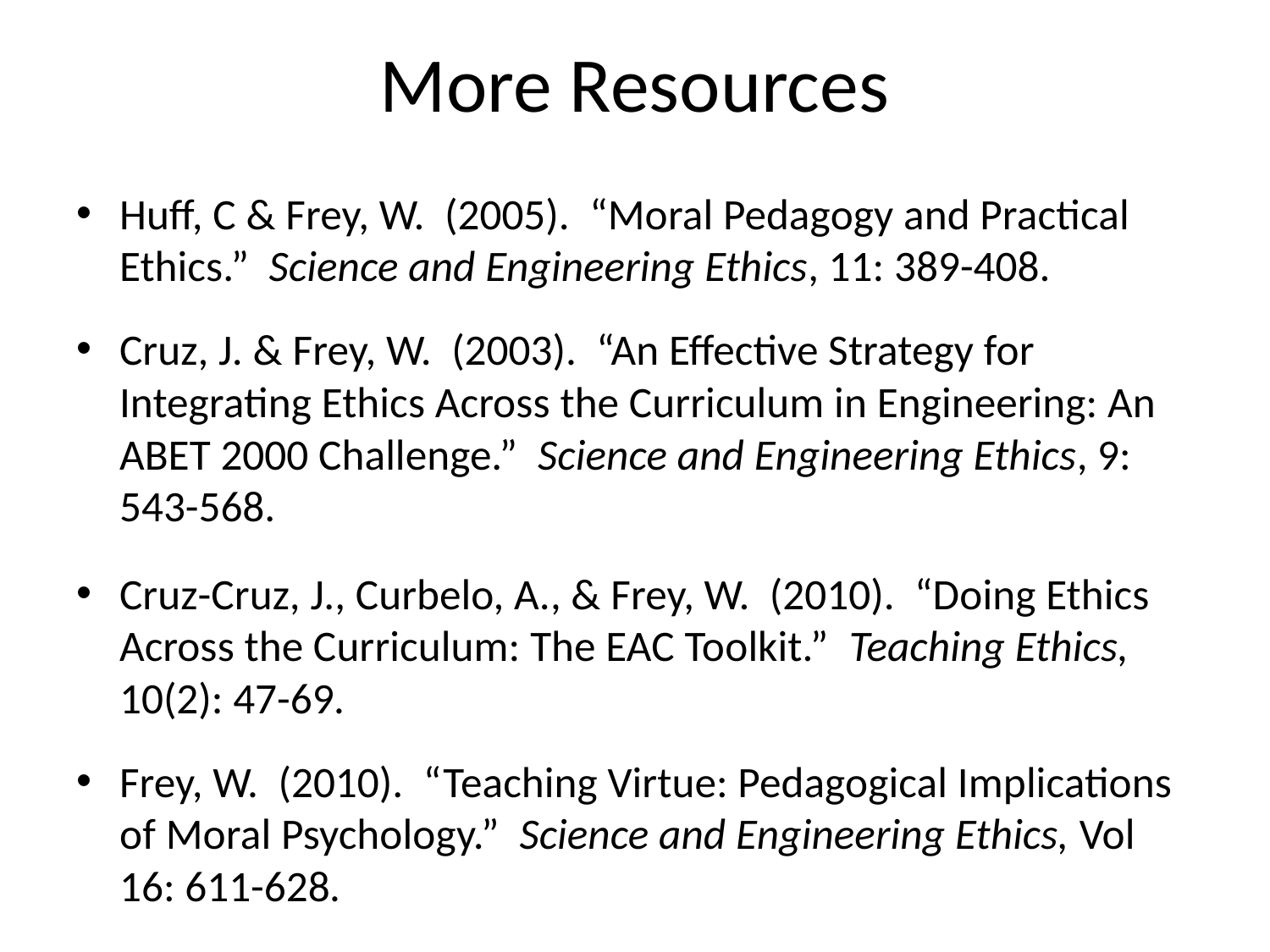

# More Resources
Huff, C & Frey, W.  (2005).  “Moral Pedagogy and Practical Ethics.”  Science and Engineering Ethics, 11: 389-408.

Cruz, J. & Frey, W.  (2003).  “An Effective Strategy for Integrating Ethics Across the Curriculum in Engineering: An ABET 2000 Challenge.”  Science and Engineering Ethics, 9: 543-568.

Cruz-Cruz, J., Curbelo, A., & Frey, W.  (2010).  “Doing Ethics Across the Curriculum: The EAC Toolkit.”  Teaching Ethics, 10(2): 47-69.

Frey, W.  (2010).  “Teaching Virtue: Pedagogical Implications of Moral Psychology.”  Science and Engineering Ethics, Vol 16: 611-628.